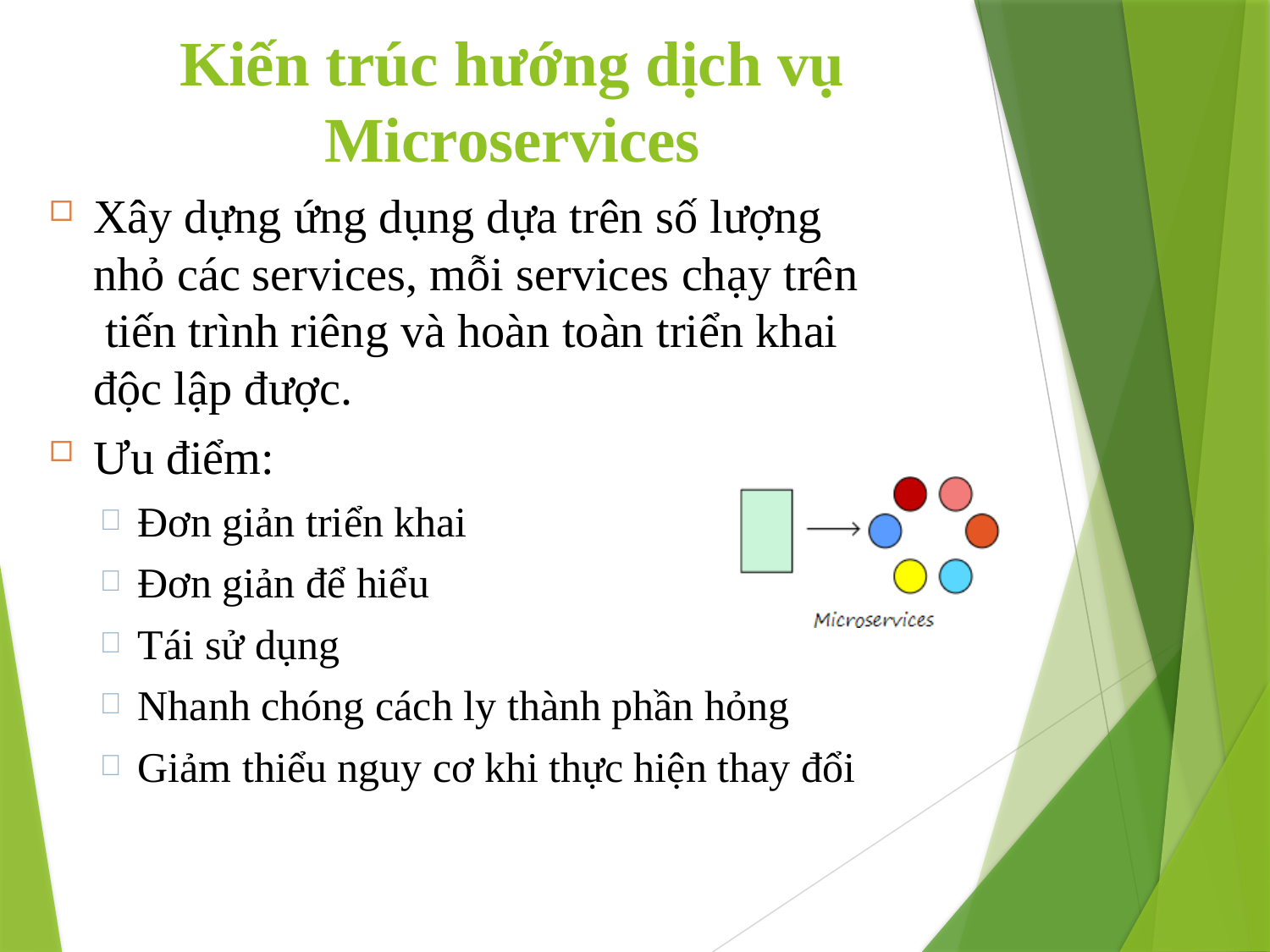

# Kiến trúc hướng dịch vụ Microservices
Xây dựng ứng dụng dựa trên số lượng  nhỏ các services, mỗi services chạy trên  tiến trình riêng và hoàn toàn triển khai  độc lập được.
Ưu điểm:
Đơn giản triển khai
Đơn giản để hiểu
Tái sử dụng
Nhanh chóng cách ly thành phần hỏng
Giảm thiểu nguy cơ khi thực hiện thay đổi
44